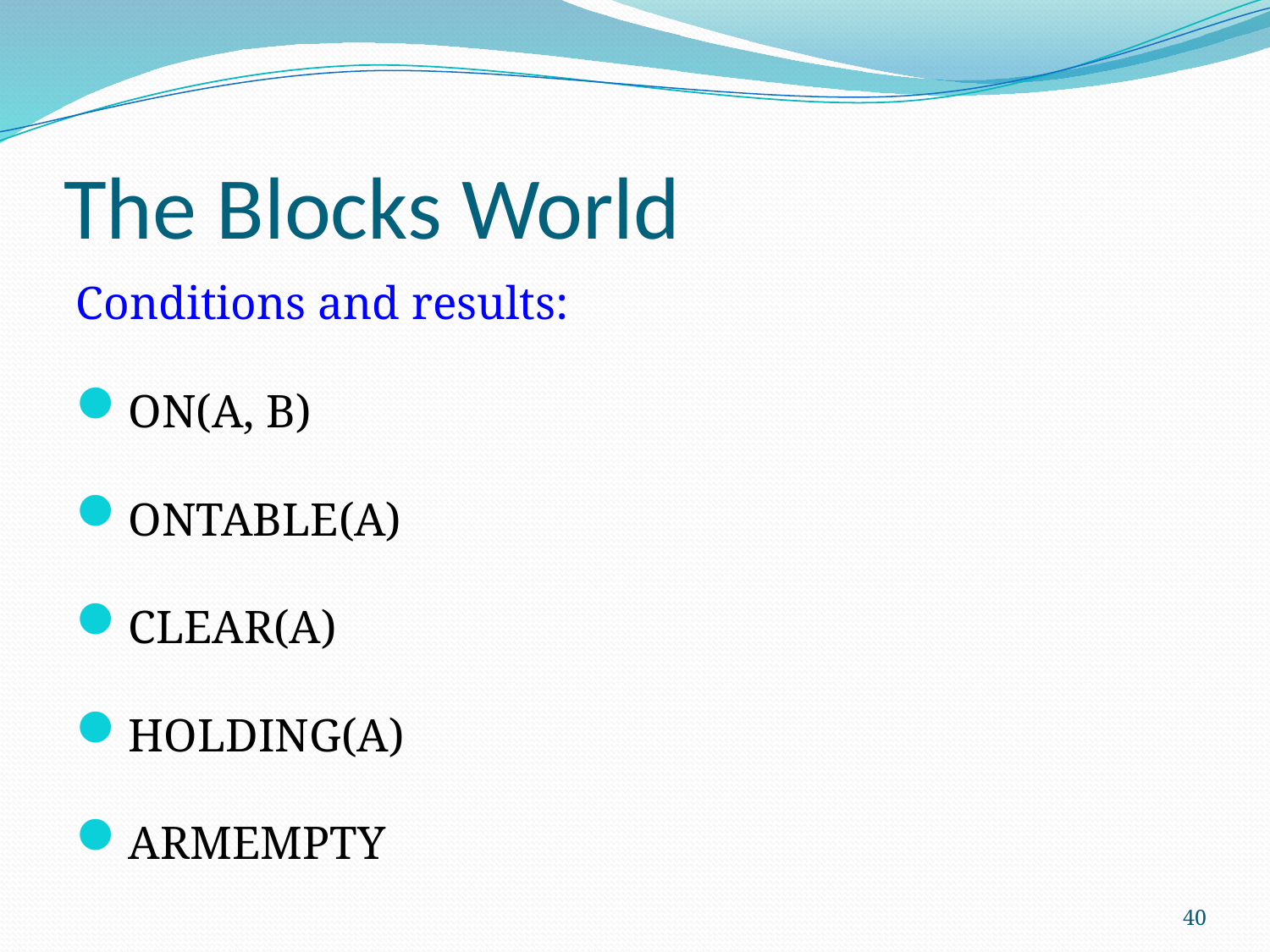

# The Blocks World
Conditions and results:

ON(A, B)

ONTABLE(A)

CLEAR(A)

HOLDING(A)

ARMEMPTY
40